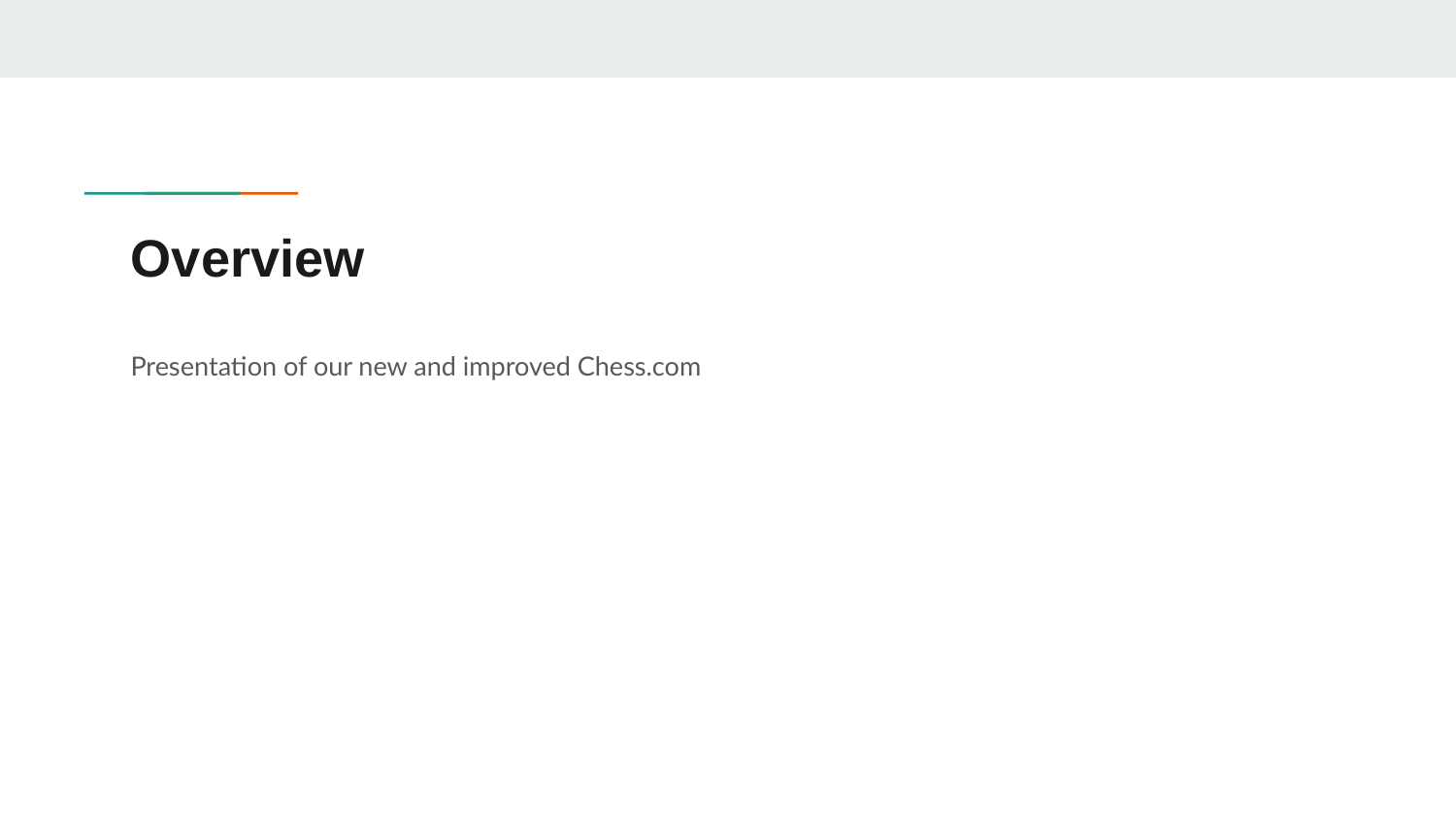

# Overview
Presentation of our new and improved Chess.com